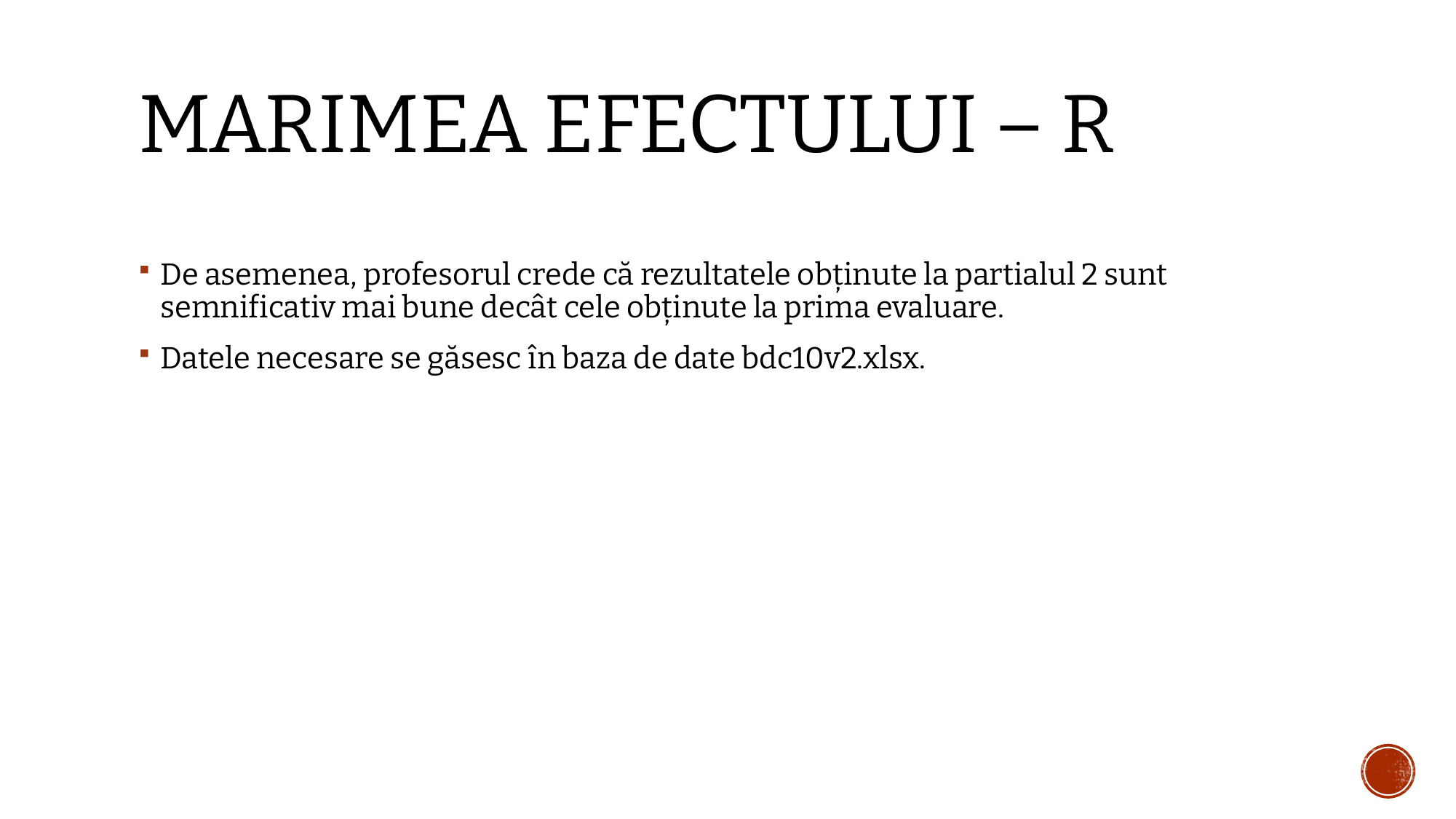

# Marimea efectului – R
De asemenea, profesorul crede că rezultatele obținute la partialul 2 sunt semnificativ mai bune decât cele obținute la prima evaluare.
Datele necesare se găsesc în baza de date bdc10v2.xlsx.